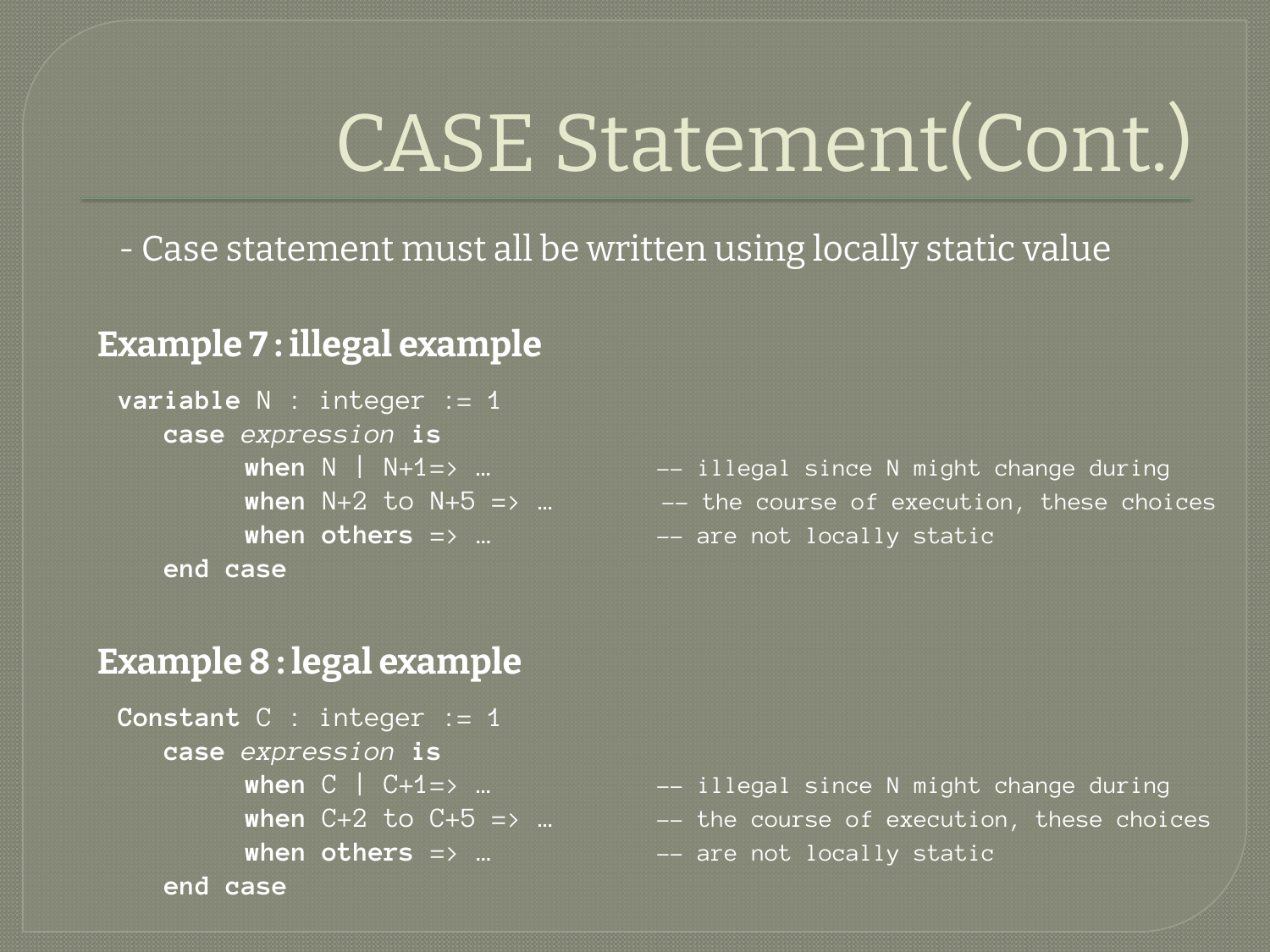

# CASE Statement(Cont.)
- Case statement must all be written using locally static value
Example 7 : illegal example
variable N : integer := 1
   case expression is
	when N | N+1=> … 	  -- illegal since N might change during
	when N+2 to N+5 => …       -- the course of execution, these choices
	when others => …   	  -- are not locally static
   end case
Example 8 : legal example
Constant C : integer := 1
   case expression is
	when C | C+1=> … 	  -- illegal since N might change during
	when C+2 to C+5 => … 	  -- the course of execution, these choices
	when others => … 	  -- are not locally static
   end case